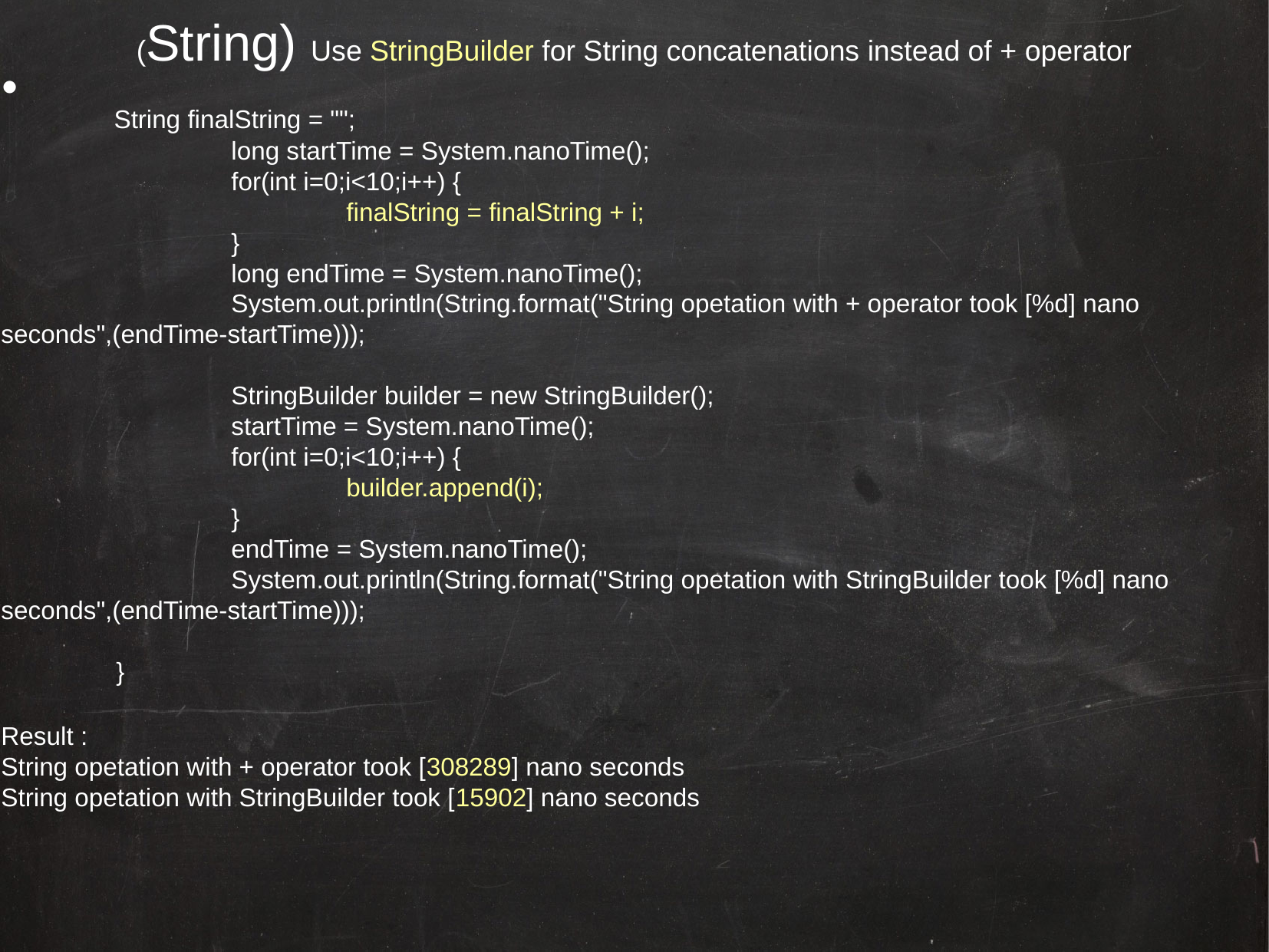

(String) Use StringBuilder for String concatenations instead of + operator

              String finalString = "";
		long startTime = System.nanoTime();
		for(int i=0;i<10;i++) {
			finalString = finalString + i;
		}
		long endTime = System.nanoTime();
		System.out.println(String.format("String opetation with + operator took [%d] nano seconds",(endTime-startTime)));

		StringBuilder builder = new StringBuilder();
		startTime = System.nanoTime();
		for(int i=0;i<10;i++) {
			builder.append(i);
		}
		endTime = System.nanoTime();
		System.out.println(String.format("String opetation with StringBuilder took [%d] nano seconds",(endTime-startTime)));

	}

Result :
String opetation with + operator took [308289] nano seconds
String opetation with StringBuilder took [15902] nano seconds